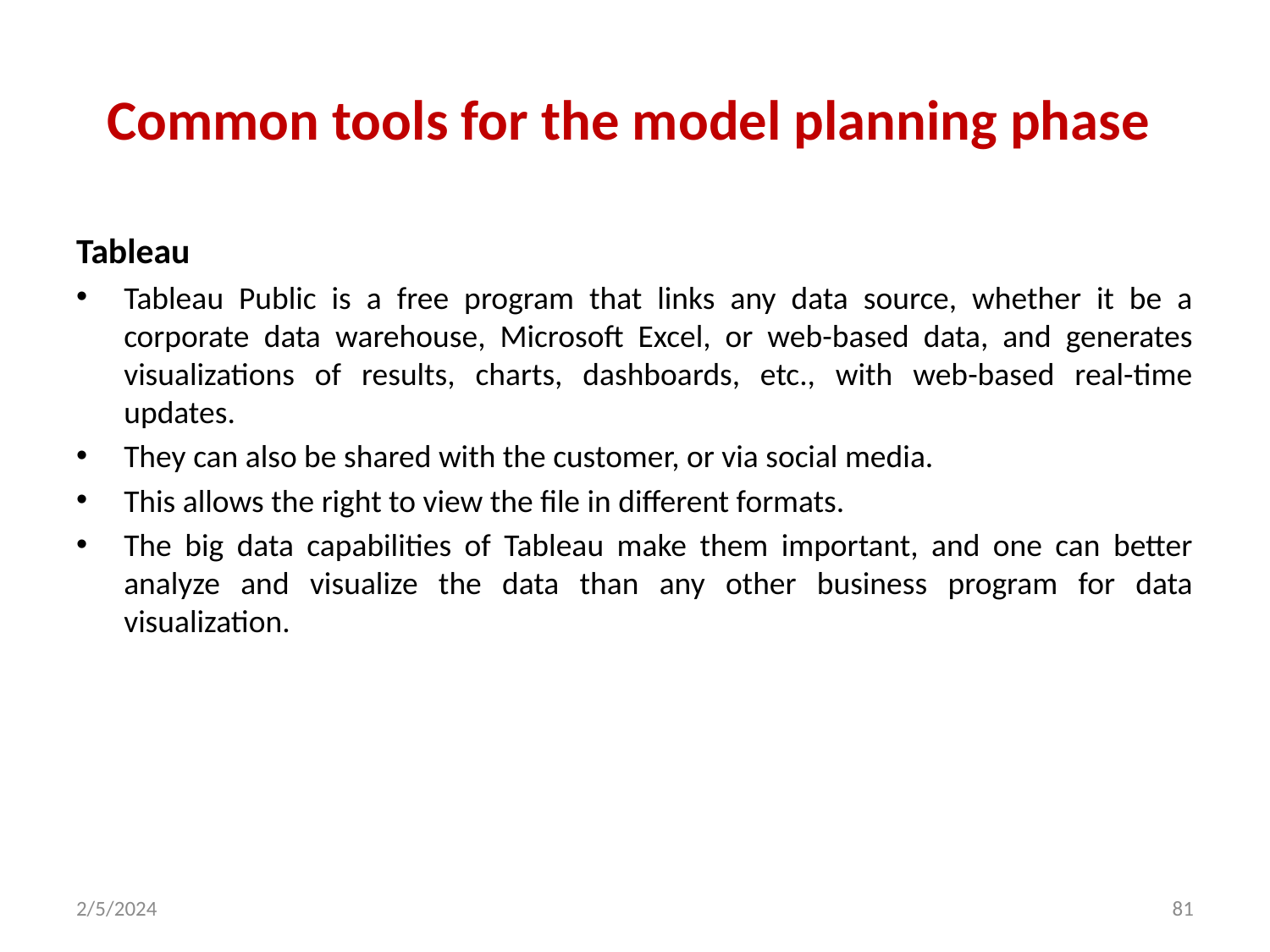

# Common tools for the model planning phase
Tableau
Tableau Public is a free program that links any data source, whether it be a corporate data warehouse, Microsoft Excel, or web-based data, and generates visualizations of results, charts, dashboards, etc., with web-based real-time updates.
They can also be shared with the customer, or via social media.
This allows the right to view the file in different formats.
The big data capabilities of Tableau make them important, and one can better analyze and visualize the data than any other business program for data visualization.
2/5/2024
81